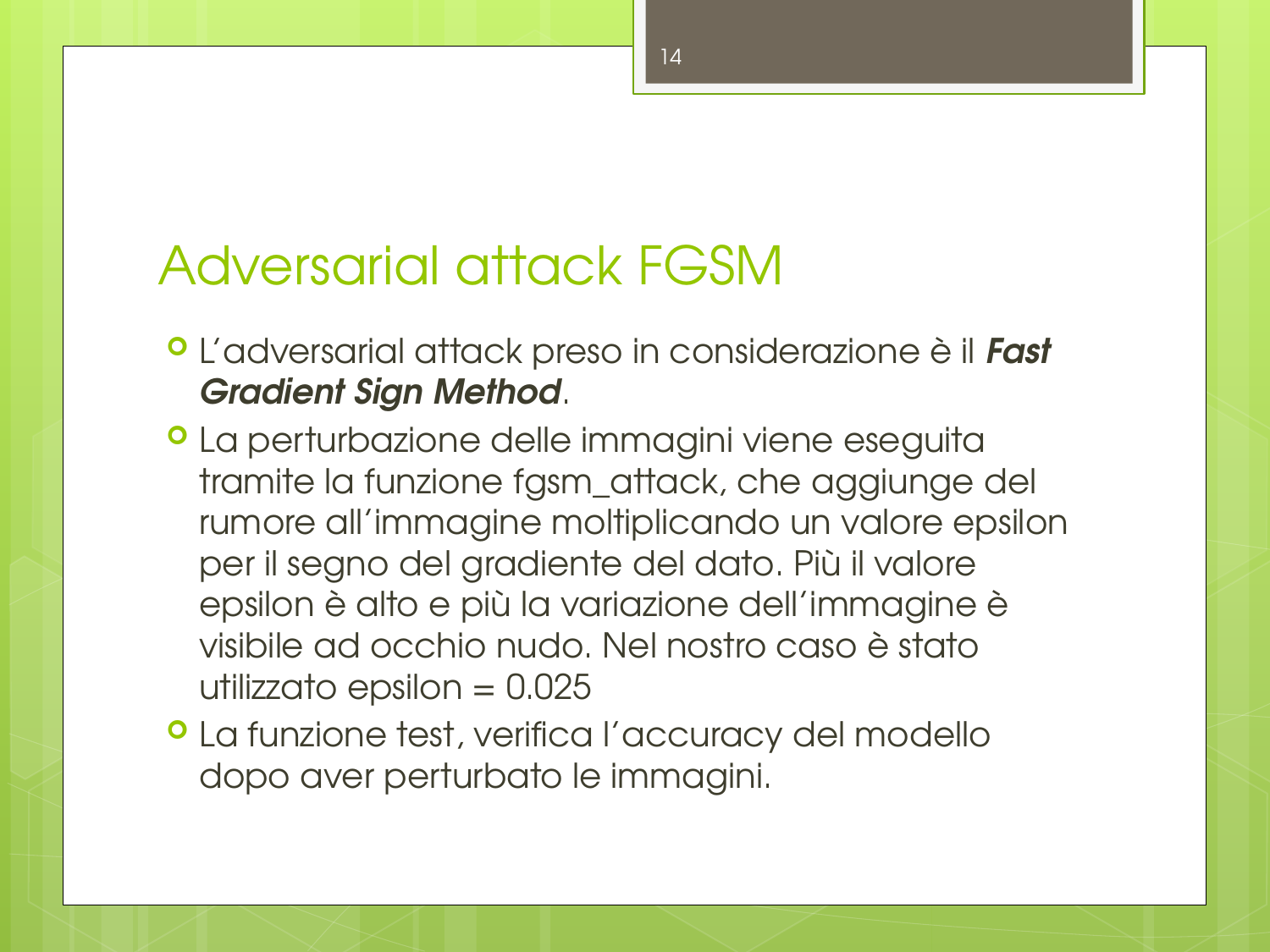

14
# Adversarial attack FGSM
L’adversarial attack preso in considerazione è il Fast Gradient Sign Method.
La perturbazione delle immagini viene eseguita tramite la funzione fgsm_attack, che aggiunge del rumore all’immagine moltiplicando un valore epsilon per il segno del gradiente del dato. Più il valore epsilon è alto e più la variazione dell’immagine è visibile ad occhio nudo. Nel nostro caso è stato utilizzato epsilon = 0.025
La funzione test, verifica l’accuracy del modello dopo aver perturbato le immagini.